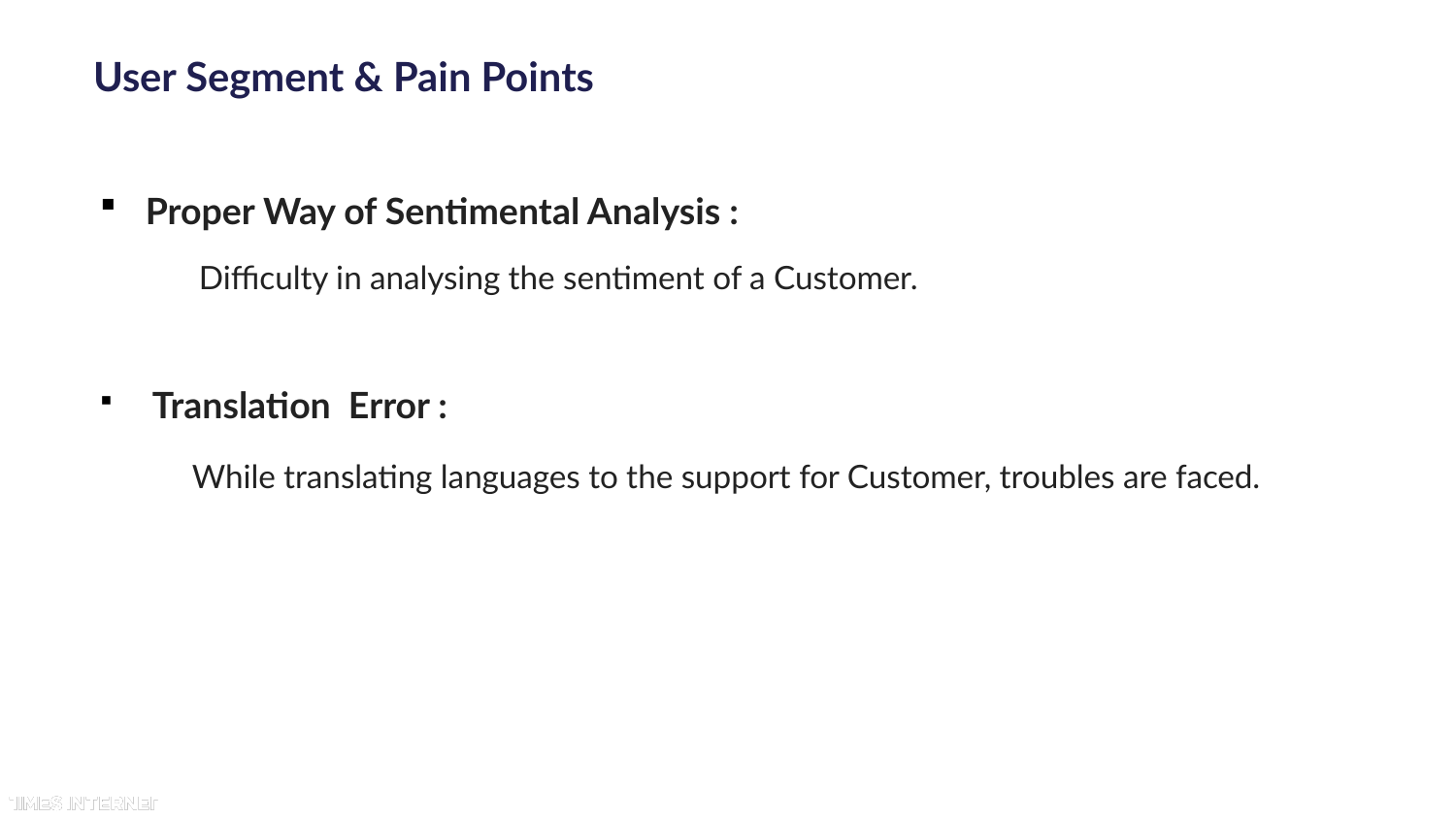

# User Segment & Pain Points
Proper Way of Sentimental Analysis :
            Difficulty in analysing the sentiment of a Customer.

 Translation  Error :
          While translating languages to the support for Customer, troubles are faced.